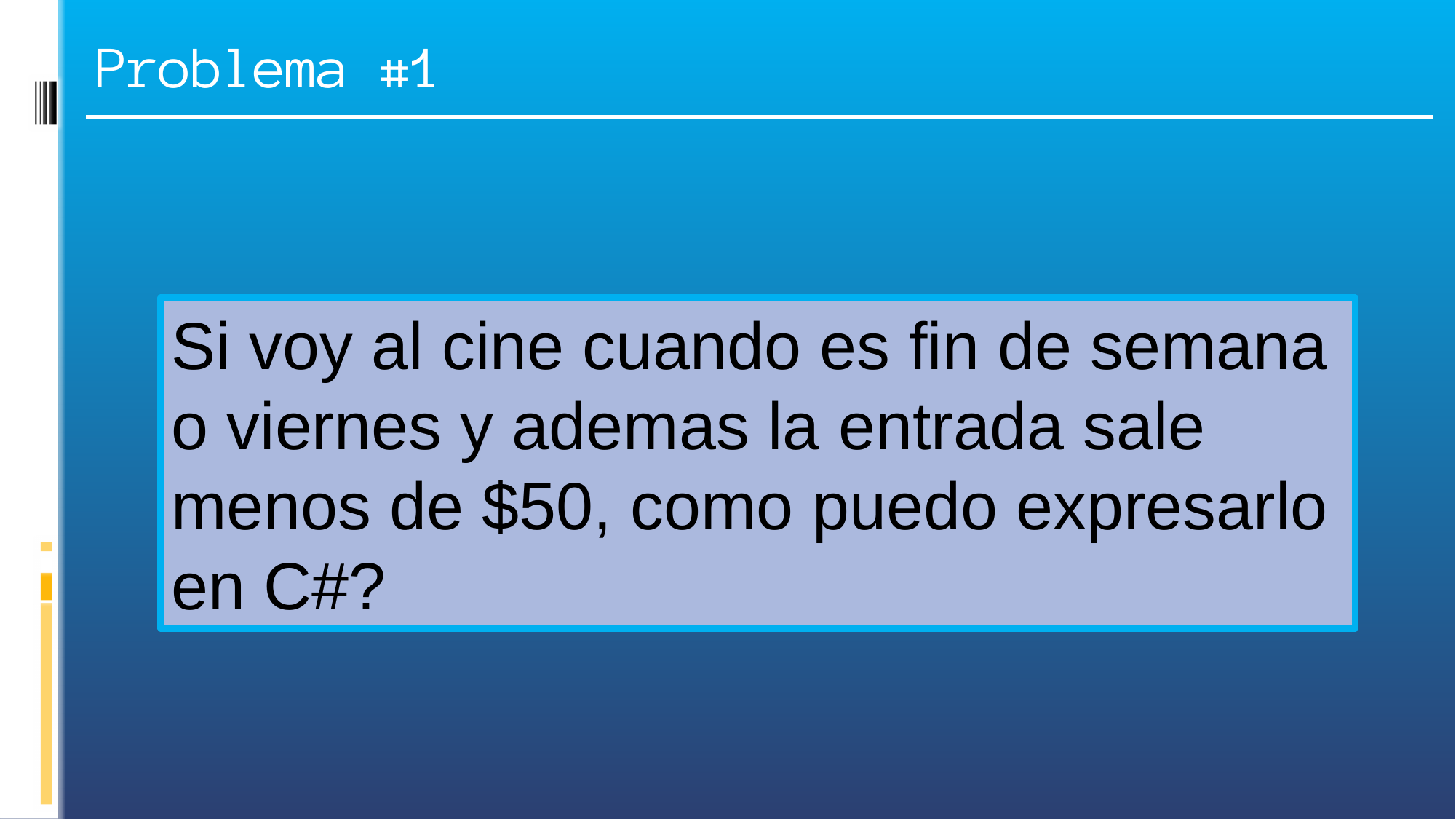

# Problema #1
Si voy al cine cuando es fin de semana o viernes y ademas la entrada sale menos de $50, como puedo expresarlo en C#?